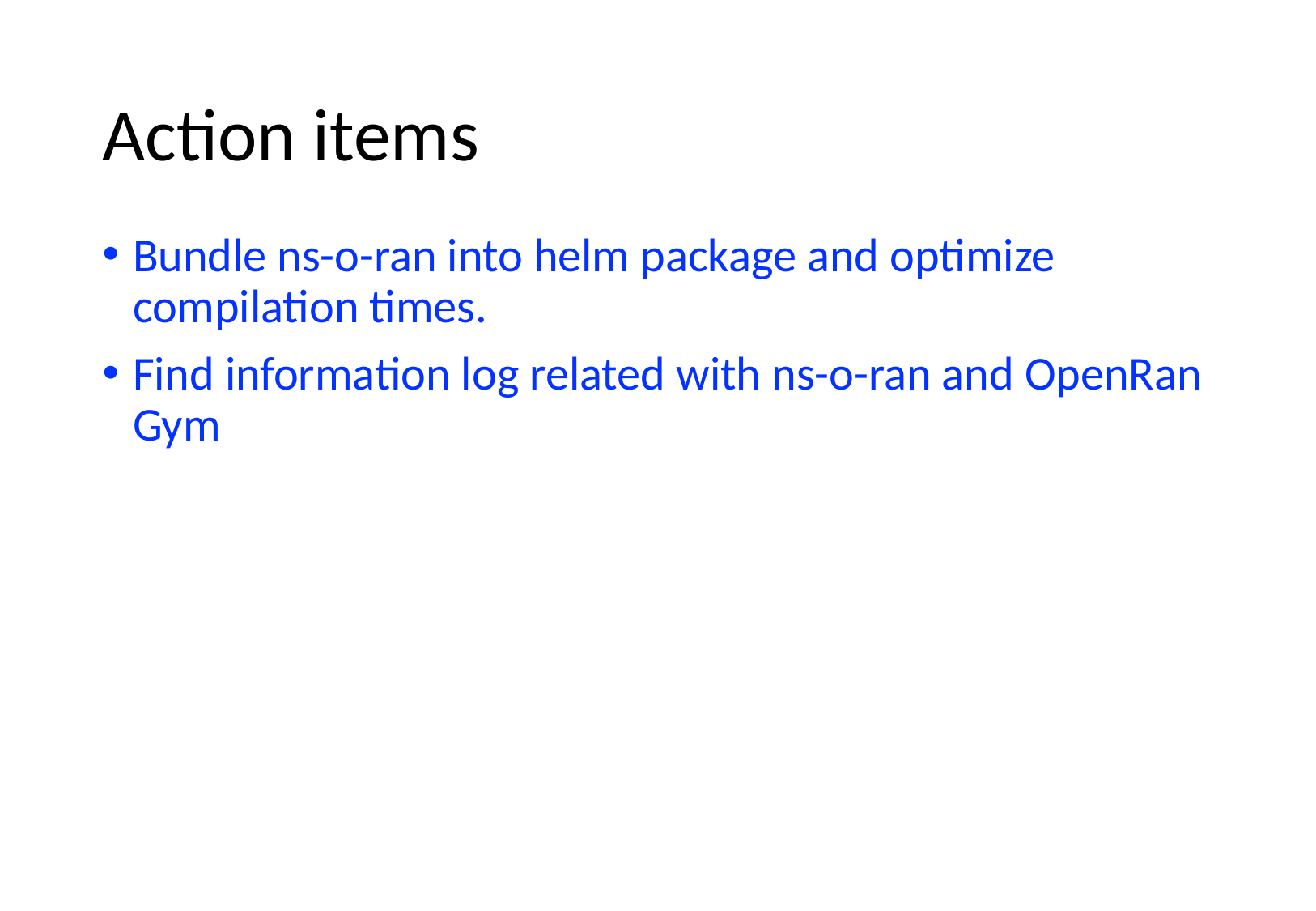

# Action items
Bundle ns-o-ran into helm package and optimize compilation times.
Find information log related with ns-o-ran and OpenRan Gym